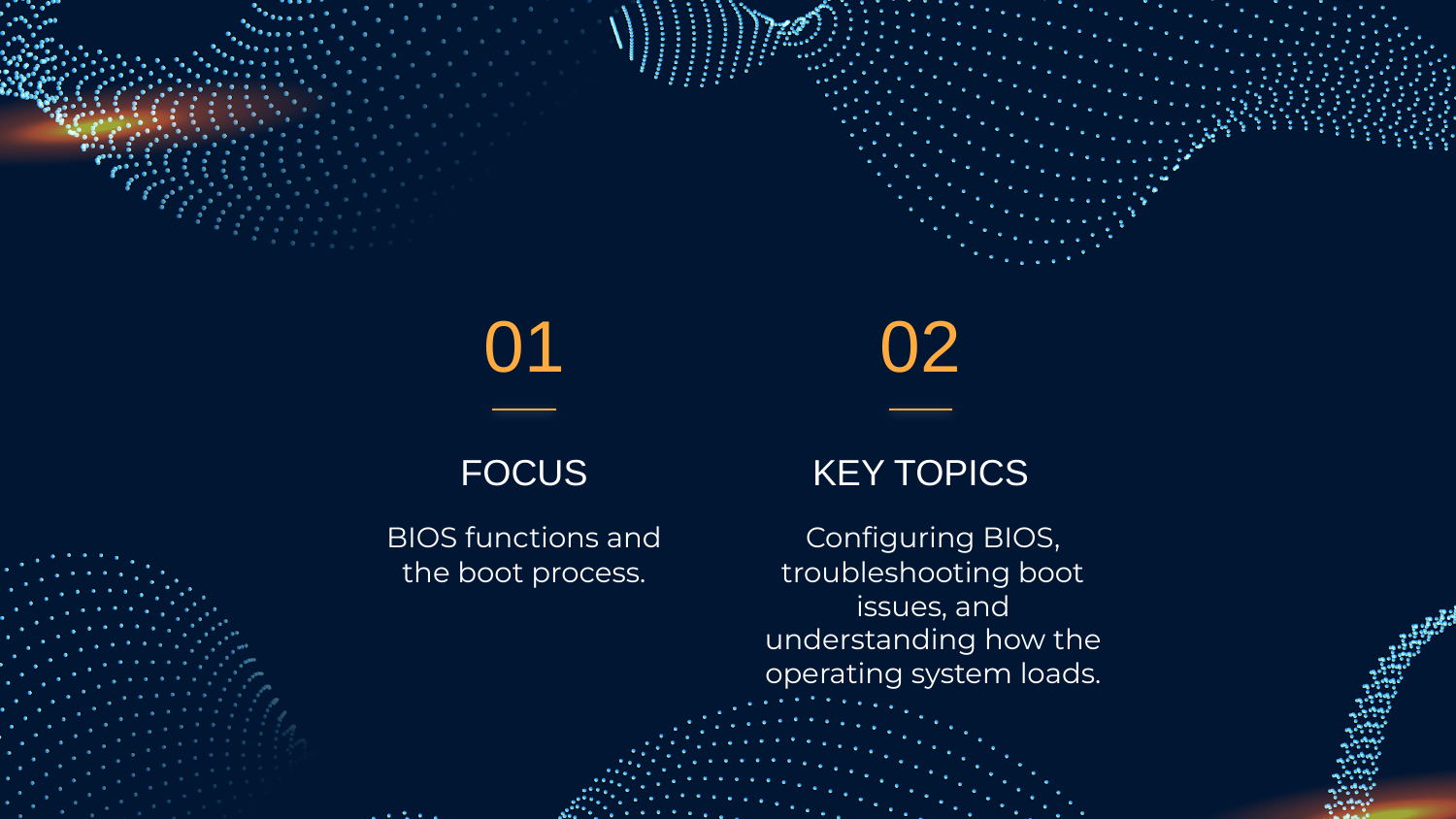

01
02
FOCUS
# KEY TOPICS
BIOS functions and the boot process.
Configuring BIOS, troubleshooting boot issues, and understanding how the operating system loads.